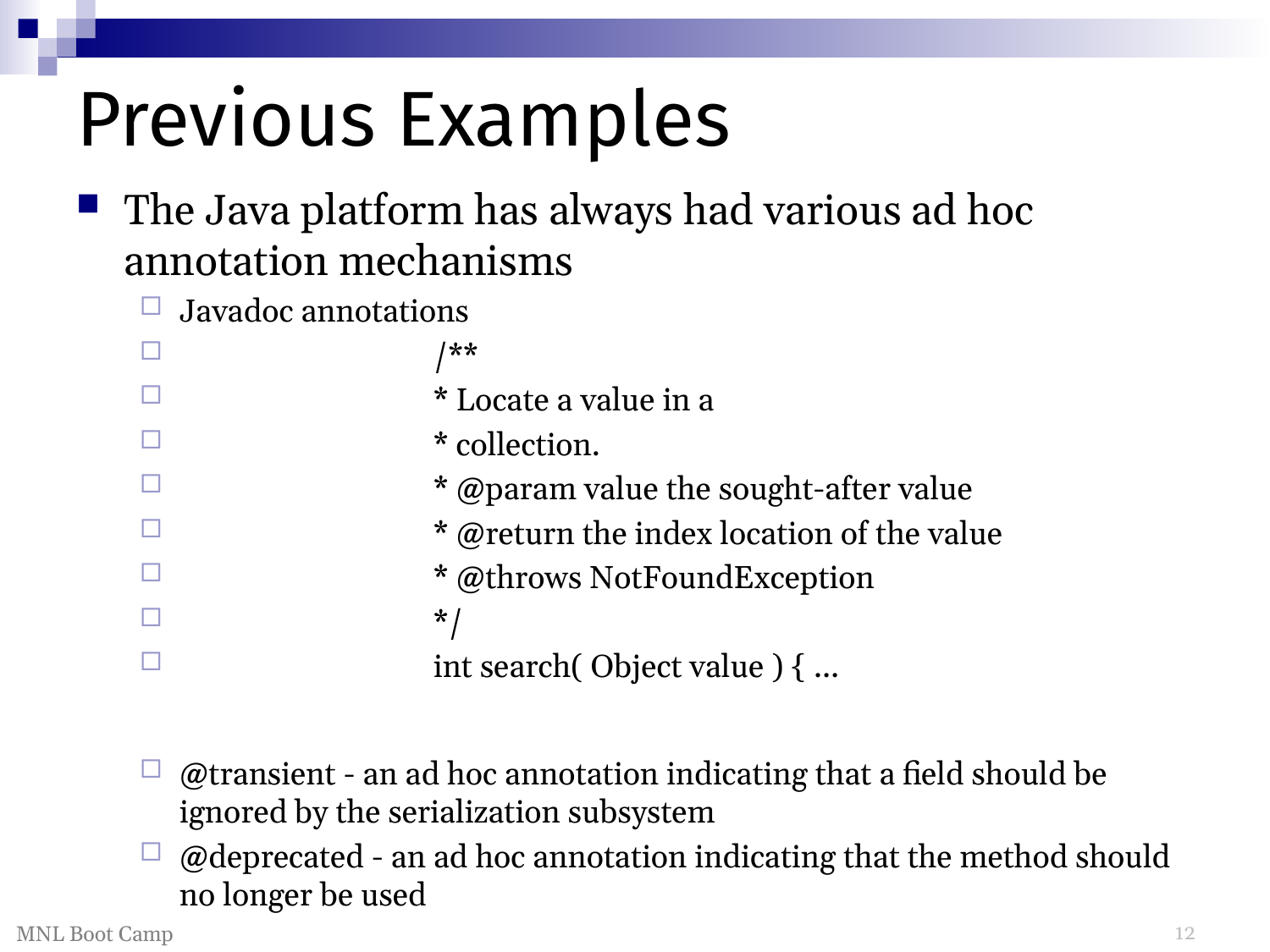

# Previous Examples
The Java platform has always had various ad hoc annotation mechanisms
Javadoc annotations
		/**
		* Locate a value in a
		* collection.
		* @param value the sought-after value
		* @return the index location of the value
		* @throws NotFoundException
		*/
		int search( Object value ) { …

@transient - an ad hoc annotation indicating that a field should be ignored by the serialization subsystem
@deprecated - an ad hoc annotation indicating that the method should no longer be used
MNL Boot Camp
12